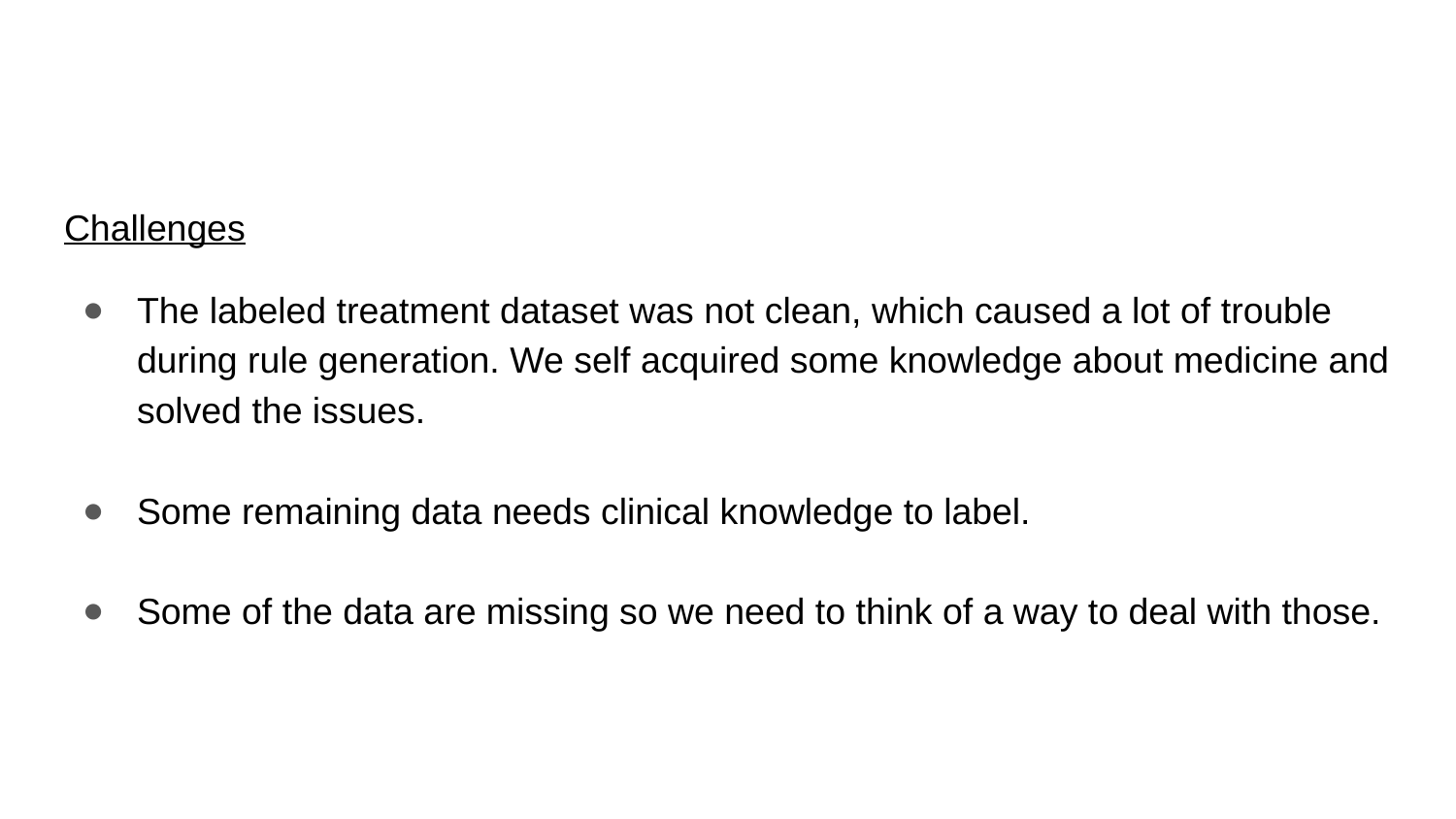

Challenges
The labeled treatment dataset was not clean, which caused a lot of trouble during rule generation. We self acquired some knowledge about medicine and solved the issues.

Some remaining data needs clinical knowledge to label.

Some of the data are missing so we need to think of a way to deal with those.